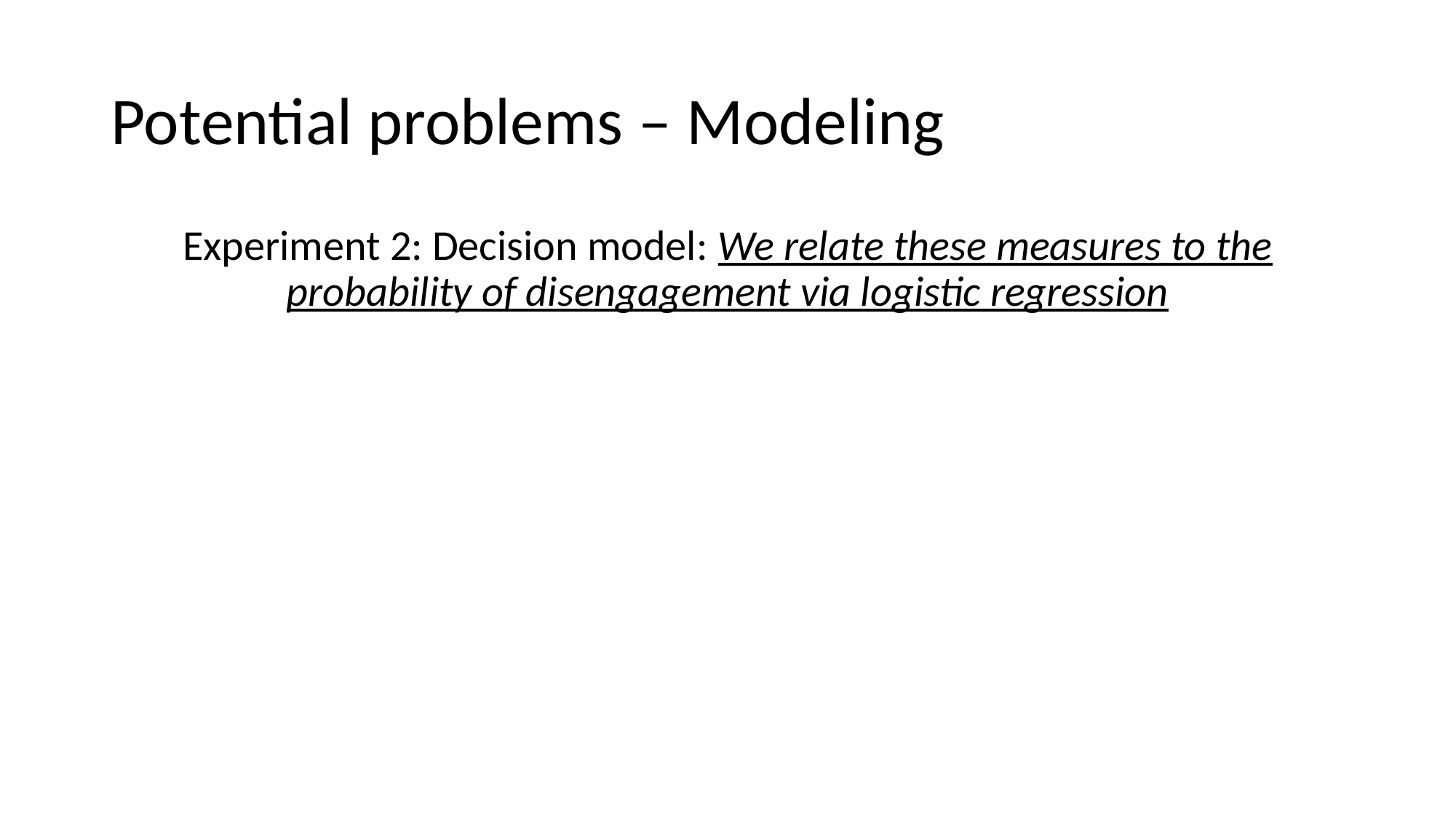

# Potential problems – Modeling
Experiment 2: Decision model: We relate these measures to the probability of disengagement via logistic regression